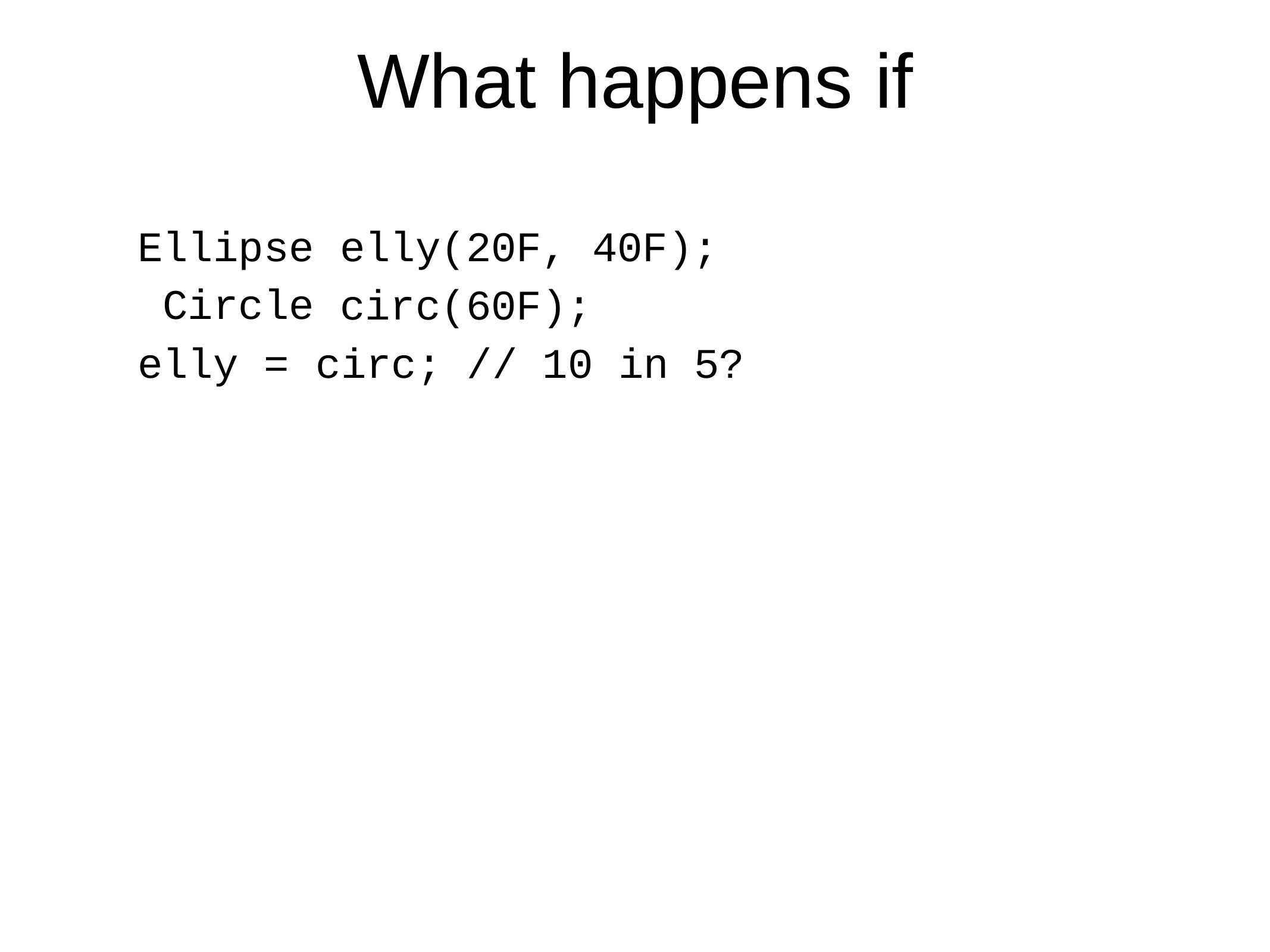

# What happens if
Ellipse  Circle
elly(20F, 40F);
circ(60F);
elly =	circ; // 10 in 5?